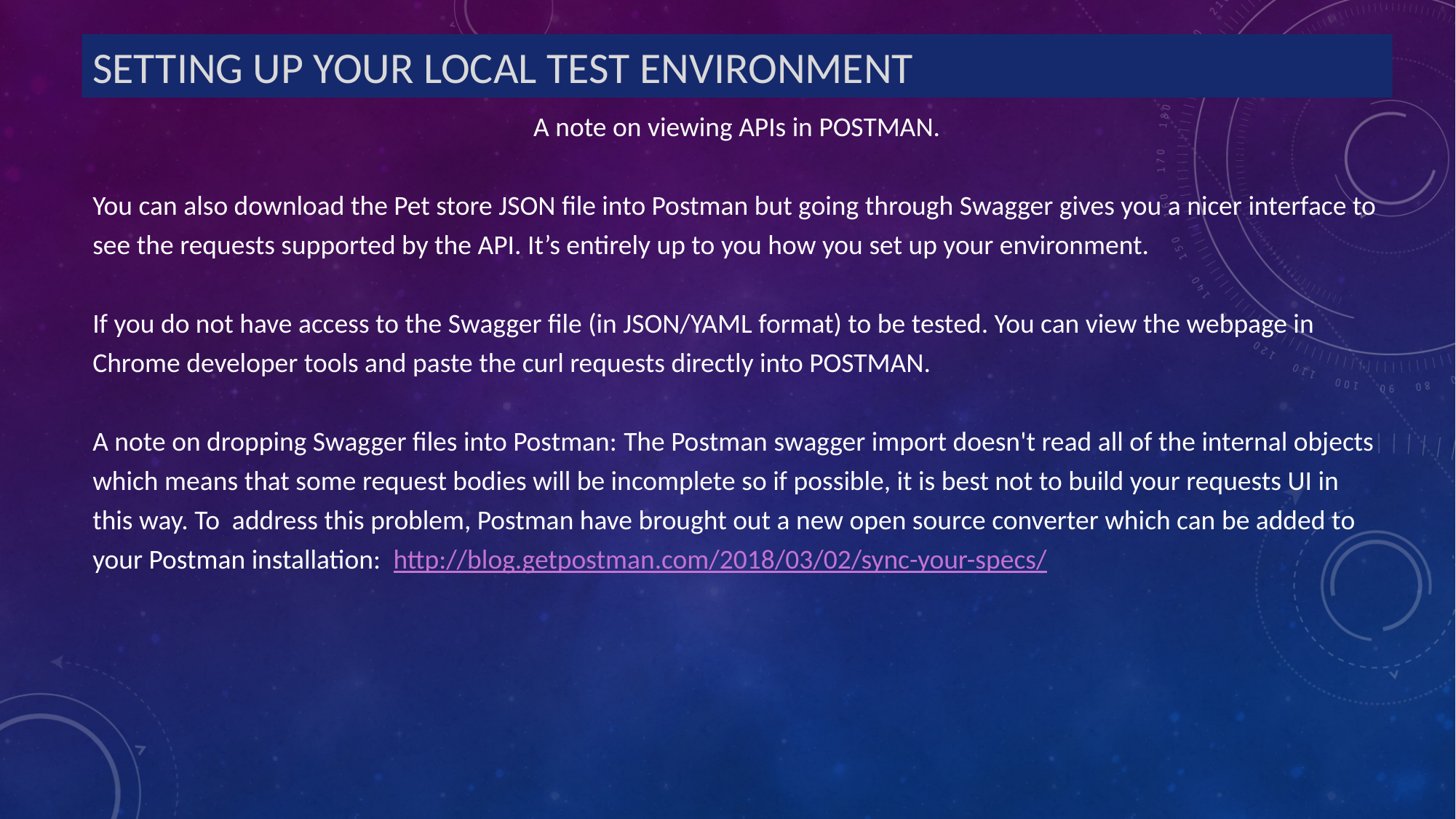

SETTING UP your local test environment
A note on viewing APIs in POSTMAN.

You can also download the Pet store JSON file into Postman but going through Swagger gives you a nicer interface to see the requests supported by the API. It’s entirely up to you how you set up your environment.

If you do not have access to the Swagger file (in JSON/YAML format) to be tested. You can view the webpage in Chrome developer tools and paste the curl requests directly into POSTMAN.

A note on dropping Swagger files into Postman: The Postman swagger import doesn't read all of the internal objects which means that some request bodies will be incomplete so if possible, it is best not to build your requests UI in this way. To  address this problem, Postman have brought out a new open source converter which can be added to your Postman installation:  http://blog.getpostman.com/2018/03/02/sync-your-specs/